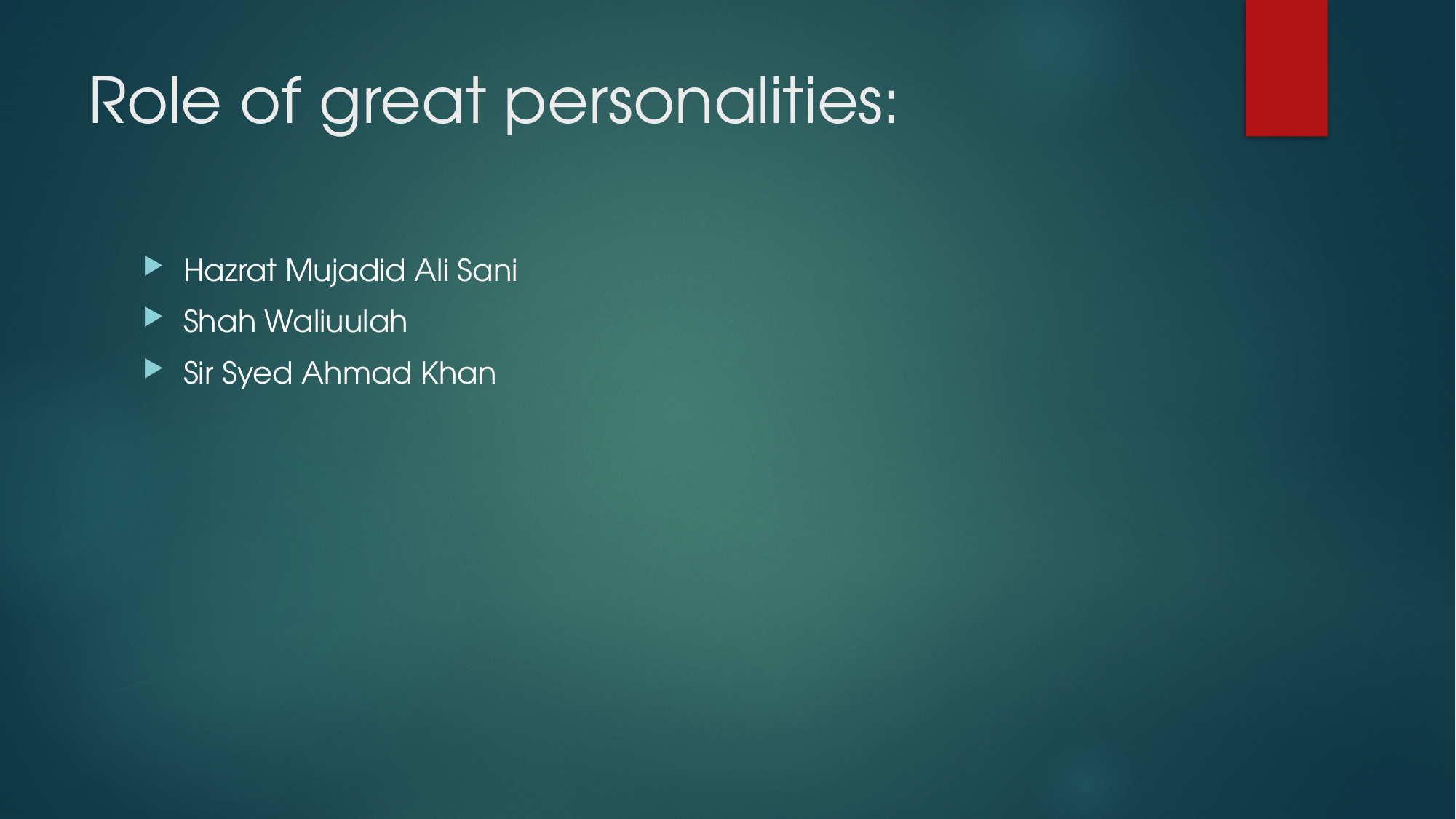

# Role of great personalities:
Hazrat Mujadid Ali Sani
Shah Waliuulah
Sir Syed Ahmad Khan